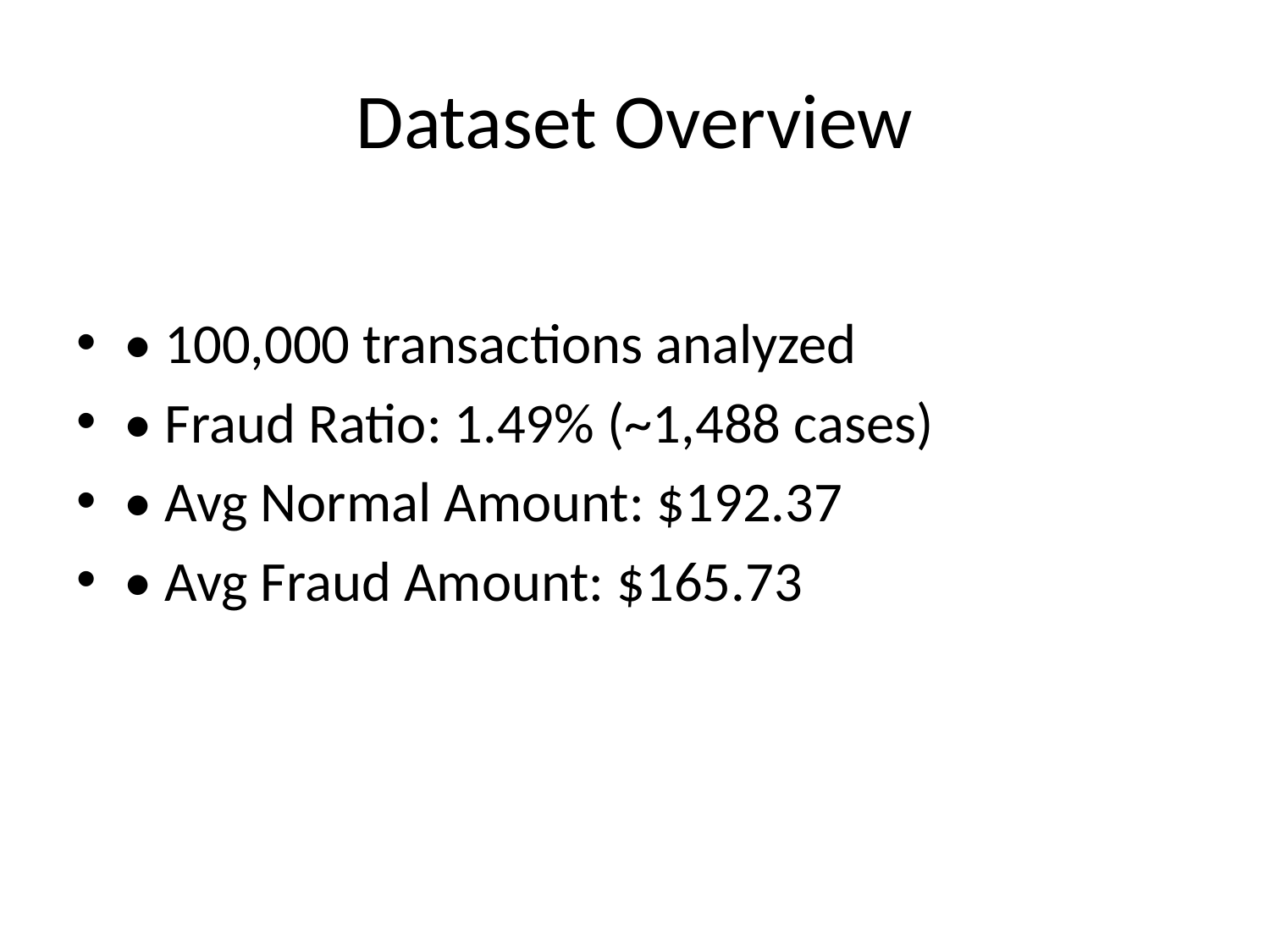

# Dataset Overview

• 100,000 transactions analyzed
• Fraud Ratio: 1.49% (~1,488 cases)
• Avg Normal Amount: $192.37
• Avg Fraud Amount: $165.73